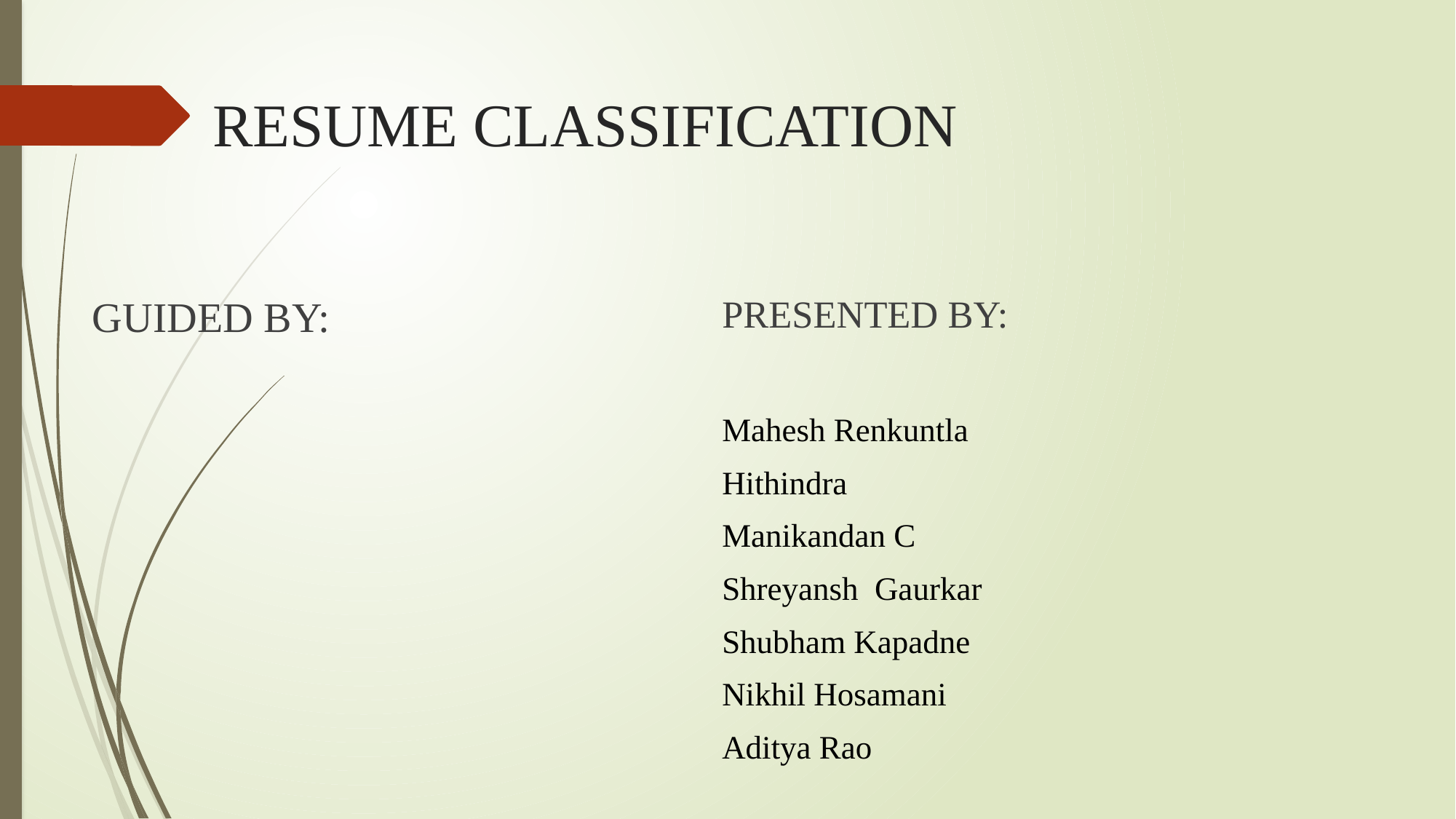

# RESUME CLASSIFICATION
GUIDED BY:

PRESENTED BY:

Mahesh Renkuntla
Hithindra
Manikandan C
Shreyansh  Gaurkar
Shubham Kapadne
Nikhil Hosamani
Aditya Rao